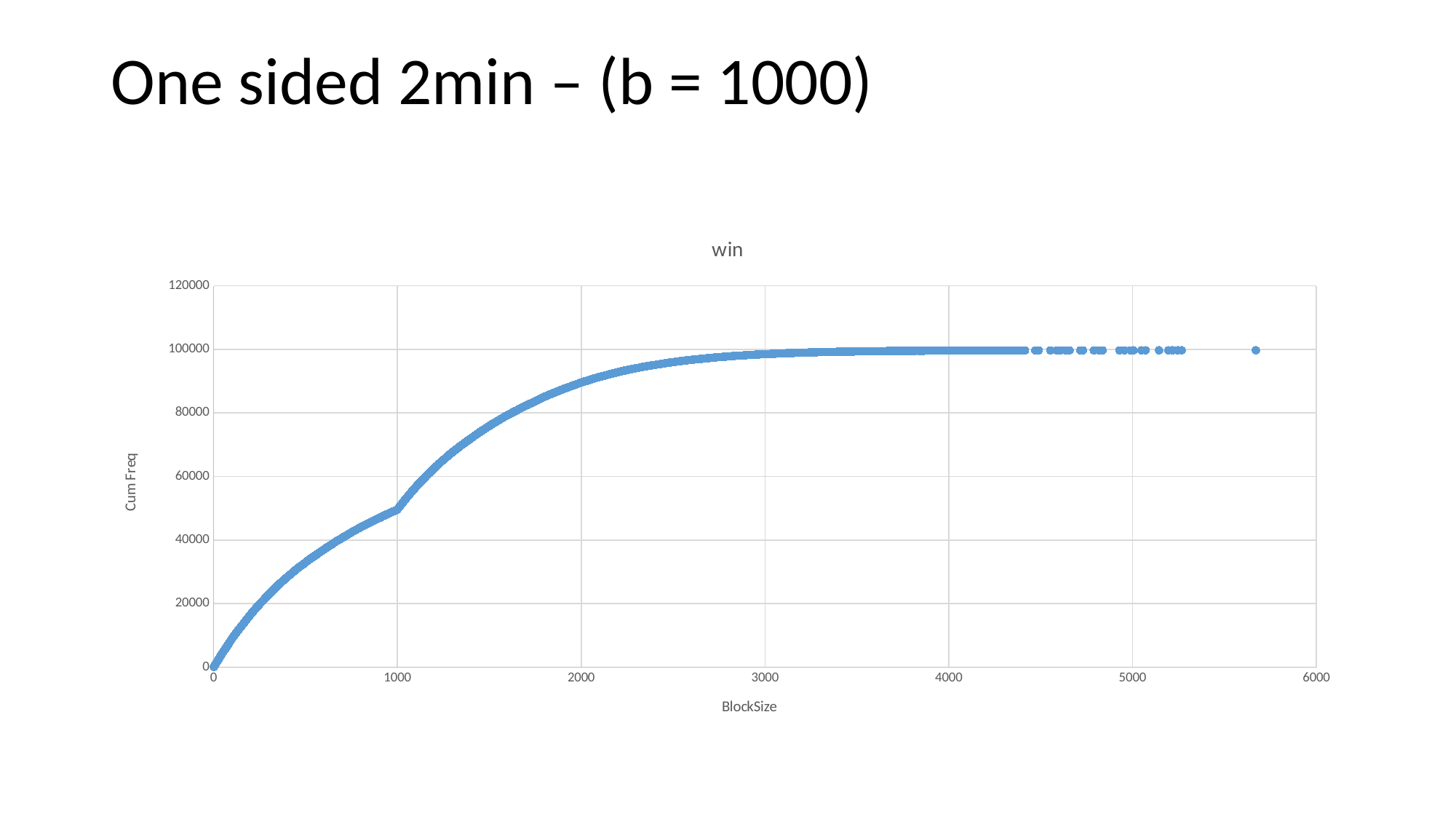

# One sided 2min – (b = 1000)

### Chart:

| Category |  |
|---|---|